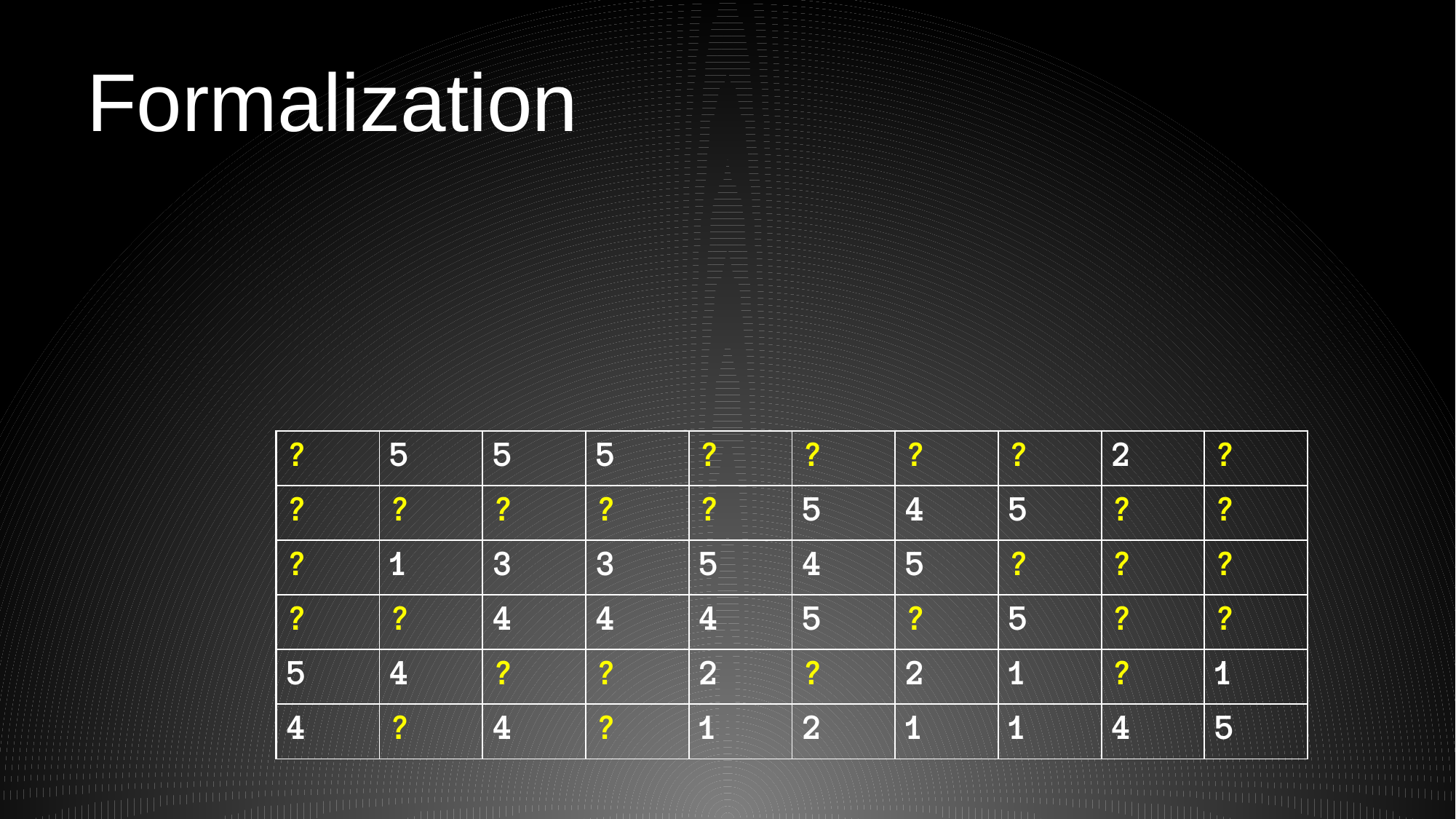

Formalization
| ? | 5 | 5 | 5 | ? | ? | ? | ? | 2 | ? |
| --- | --- | --- | --- | --- | --- | --- | --- | --- | --- |
| ? | ? | ? | ? | ? | 5 | 4 | 5 | ? | ? |
| ? | 1 | 3 | 3 | 5 | 4 | 5 | ? | ? | ? |
| ? | ? | 4 | 4 | 4 | 5 | ? | 5 | ? | ? |
| 5 | 4 | ? | ? | 2 | ? | 2 | 1 | ? | 1 |
| 4 | ? | 4 | ? | 1 | 2 | 1 | 1 | 4 | 5 |